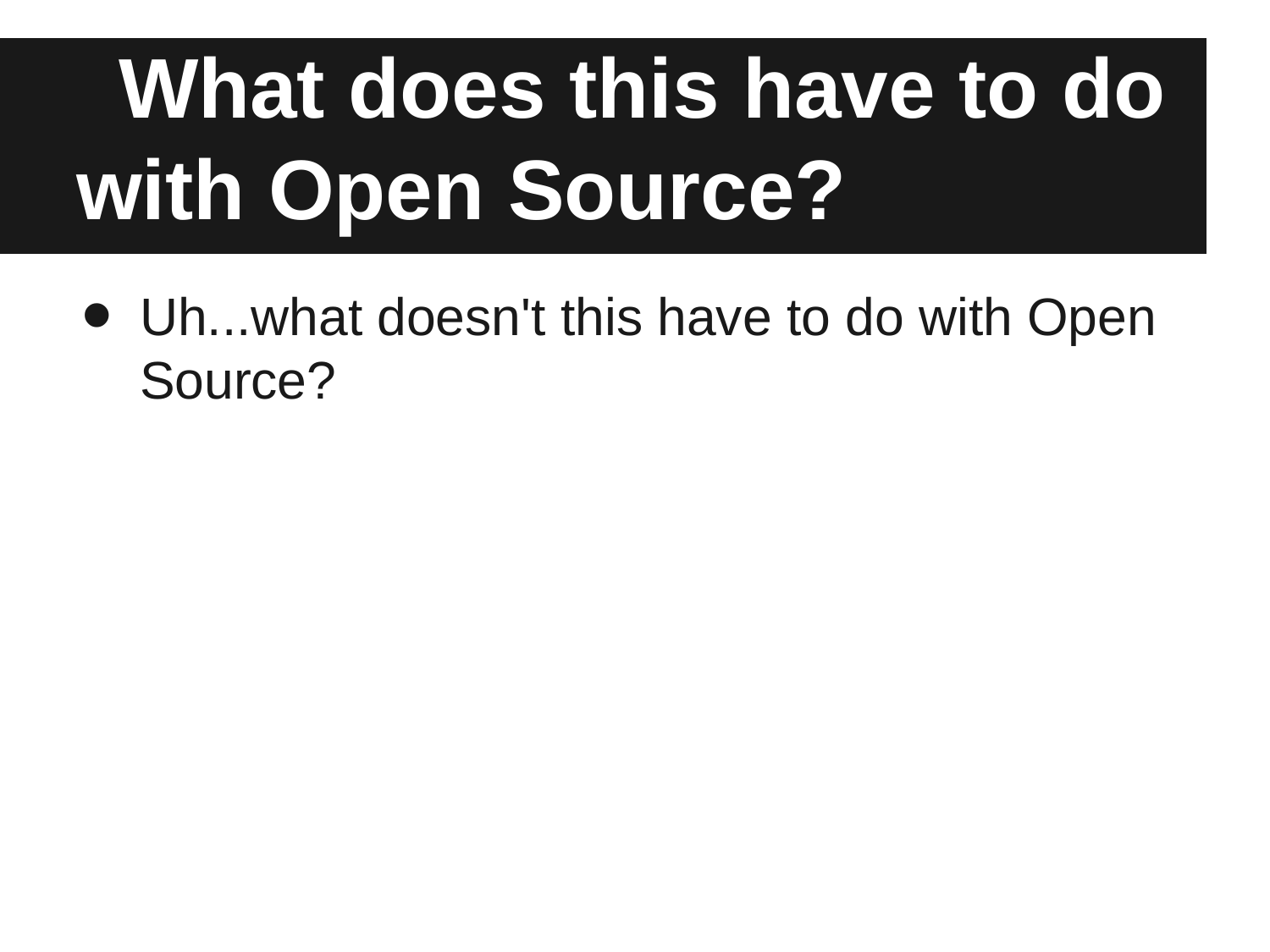

# What does this have to do with Open Source?
Uh...what doesn't this have to do with Open Source?